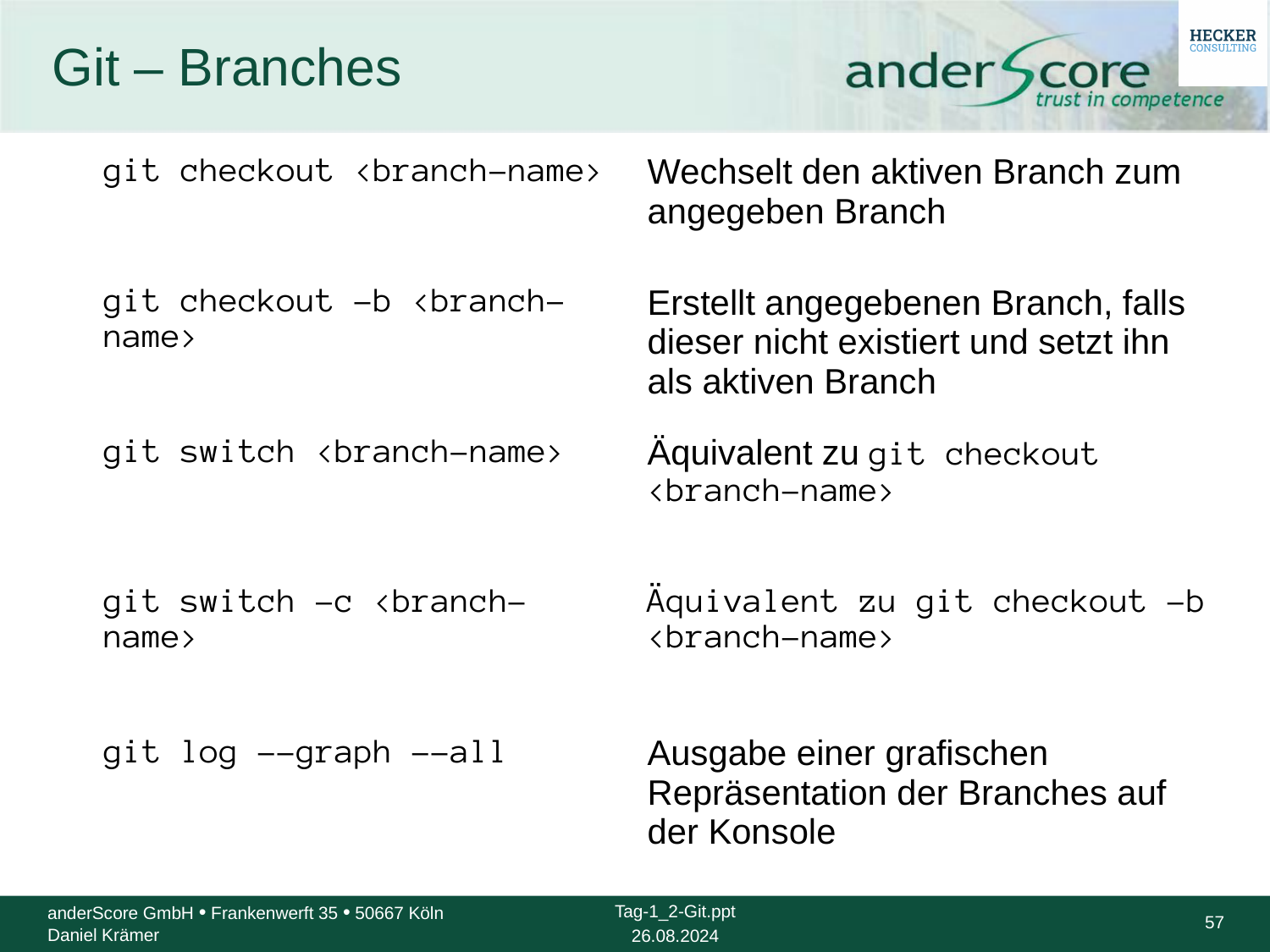

# Git – Branches

| git checkout <branch-name> | Wechselt den aktiven Branch zum angegeben Branch |
| --- | --- |
| git checkout -b <branch-name> | Erstellt angegebenen Branch, falls dieser nicht existiert und setzt ihn als aktiven Branch |
| git switch <branch-name> | Äquivalent zu git checkout <branch-name> |
| git switch -c <branch-name> | Äquivalent zu git checkout -b <branch-name> |
| git log --graph --all | Ausgabe einer grafischen Repräsentation der Branches auf der Konsole |